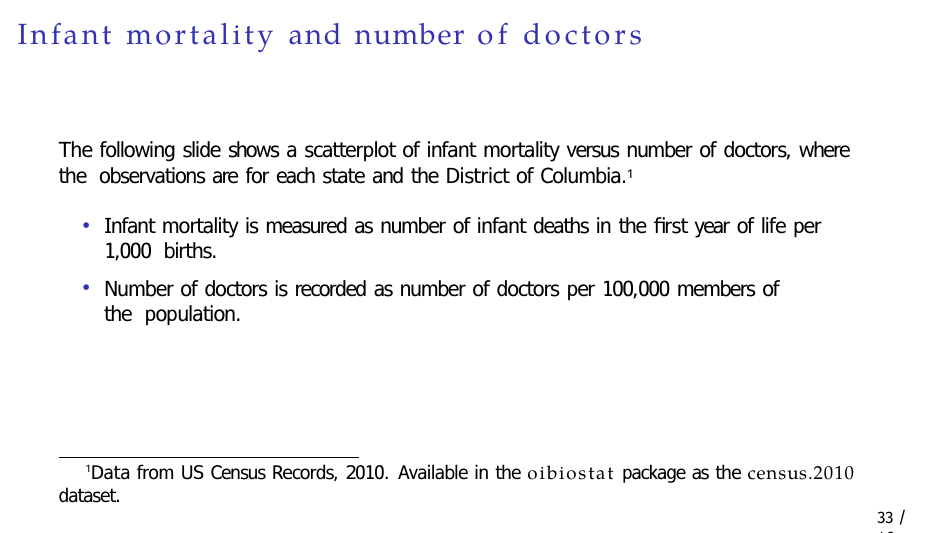

# Infant mortality and number of doctors
The following slide shows a scatterplot of infant mortality versus number of doctors, where the  observations are for each state and the District of Columbia.1
Infant mortality is measured as number of infant deaths in the first year of life per 1,000  births.
Number of doctors is recorded as number of doctors per 100,000 members of the  population.

1Data from US Census Records, 2010. Available in the oibiostat package as the census.2010
dataset.
33 / 40